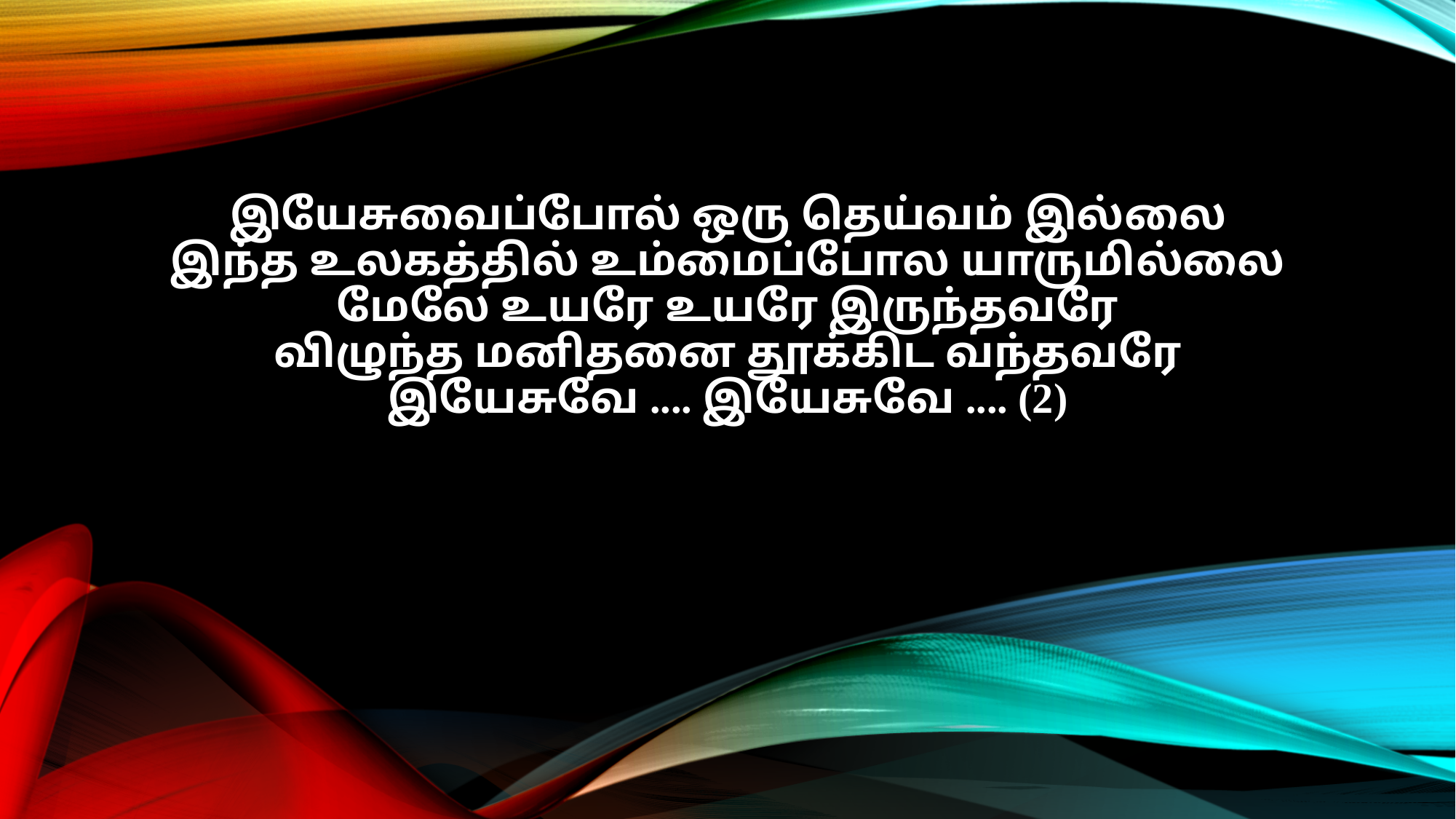

இயேசுவைப்போல் ஒரு தெய்வம் இல்லை
இந்த உலகத்தில் உம்மைப்போல யாருமில்லை
மேலே உயரே உயரே இருந்தவரே
விழுந்த மனிதனை தூக்கிட வந்தவரே
இயேசுவே .... இயேசுவே .... (2)